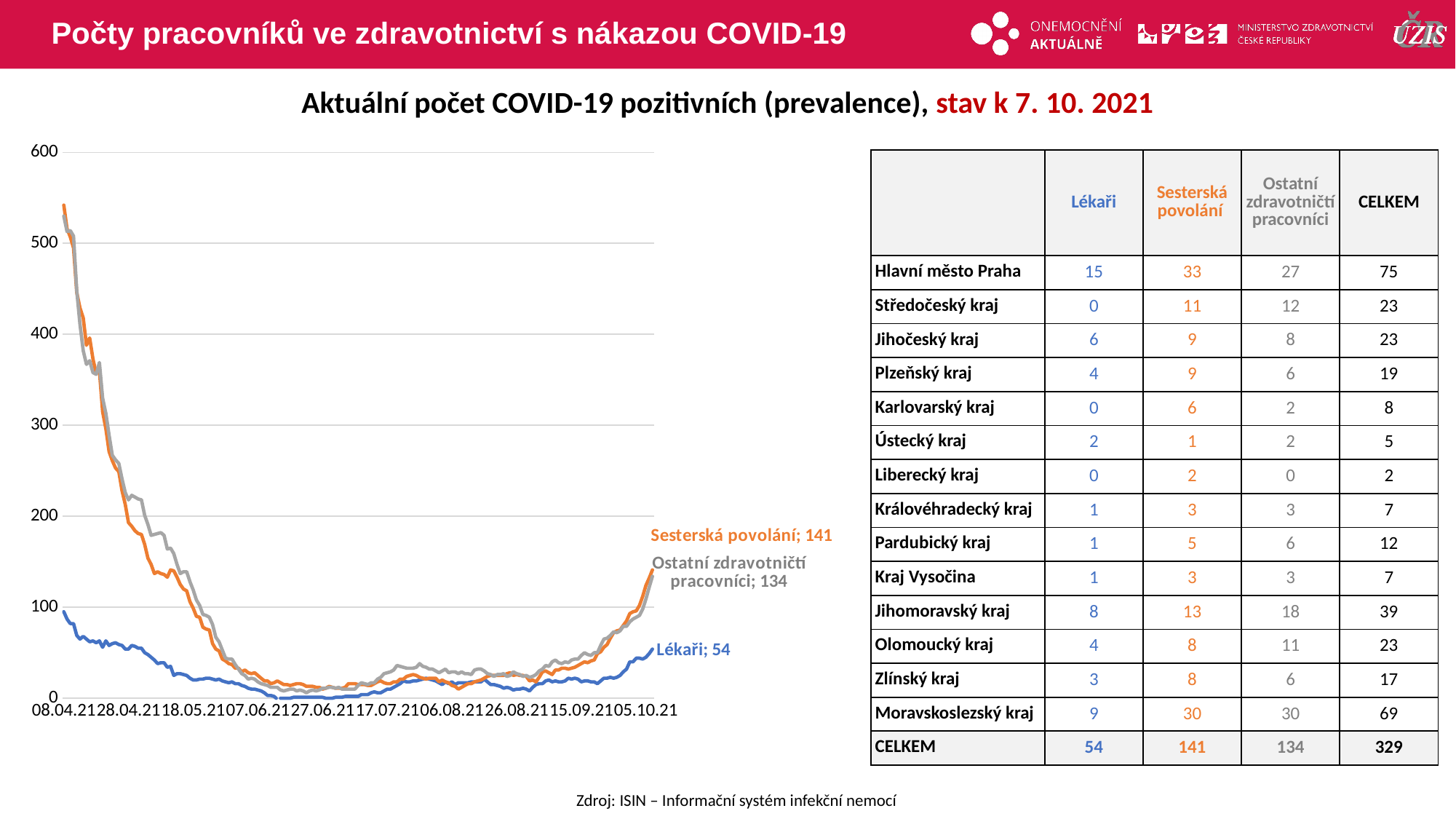

# Počty pracovníků ve zdravotnictví s nákazou COVID-19
Aktuální počet COVID-19 pozitivních (prevalence), stav k 7. 10. 2021

### Chart

| Category | Lékaři | Sesterská povolání | Ostatní zdravotničtí pracovníci |
|---|---|---|---|
| 08.04.21 | 95.0 | 542.0 | 530.0 |
| 09.04.21 | 87.0 | 516.0 | 513.0 |
| 10.04.21 | 82.0 | 507.0 | 514.0 |
| 11.04.21 | 82.0 | 495.0 | 508.0 |
| 12.04.21 | 69.0 | 446.0 | 448.0 |
| 13.04.21 | 65.0 | 429.0 | 411.0 |
| 14.04.21 | 68.0 | 418.0 | 382.0 |
| 15.04.21 | 65.0 | 388.0 | 367.0 |
| 16.04.21 | 62.0 | 396.0 | 371.0 |
| 17.04.21 | 63.0 | 373.0 | 358.0 |
| 18.04.21 | 61.0 | 357.0 | 356.0 |
| 19.04.21 | 63.0 | 360.0 | 369.0 |
| 20.04.21 | 56.0 | 315.0 | 330.0 |
| 21.04.21 | 63.0 | 296.0 | 313.0 |
| 22.04.21 | 58.0 | 271.0 | 289.0 |
| 23.04.21 | 60.0 | 261.0 | 267.0 |
| 24.04.21 | 61.0 | 253.0 | 262.0 |
| 25.04.21 | 59.0 | 249.0 | 258.0 |
| 26.04.21 | 58.0 | 228.0 | 241.0 |
| 27.04.21 | 54.0 | 213.0 | 226.0 |
| 28.04.21 | 54.0 | 193.0 | 218.0 |
| 29.04.21 | 58.0 | 189.0 | 223.0 |
| 30.04.21 | 57.0 | 184.0 | 221.0 |
| 01.05.21 | 55.0 | 181.0 | 219.0 |
| 02.05.21 | 55.0 | 180.0 | 218.0 |
| 03.05.21 | 50.0 | 169.0 | 201.0 |
| 04.05.21 | 48.0 | 154.0 | 191.0 |
| 05.05.21 | 45.0 | 147.0 | 179.0 |
| 06.05.21 | 42.0 | 137.0 | 180.0 |
| 07.05.21 | 38.0 | 139.0 | 181.0 |
| 08.05.21 | 39.0 | 137.0 | 182.0 |
| 09.05.21 | 39.0 | 136.0 | 179.0 |
| 10.05.21 | 34.0 | 133.0 | 164.0 |
| 11.05.21 | 35.0 | 141.0 | 165.0 |
| 12.05.21 | 25.0 | 140.0 | 159.0 |
| 13.05.21 | 27.0 | 133.0 | 147.0 |
| 14.05.21 | 27.0 | 125.0 | 137.0 |
| 15.05.21 | 26.0 | 120.0 | 139.0 |
| 16.05.21 | 25.0 | 118.0 | 139.0 |
| 17.05.21 | 22.0 | 106.0 | 128.0 |
| 18.05.21 | 20.0 | 99.0 | 119.0 |
| 19.05.21 | 20.0 | 90.0 | 108.0 |
| 20.05.21 | 21.0 | 89.0 | 102.0 |
| 21.05.21 | 21.0 | 78.0 | 92.0 |
| 22.05.21 | 22.0 | 76.0 | 91.0 |
| 23.05.21 | 22.0 | 75.0 | 89.0 |
| 24.05.21 | 21.0 | 60.0 | 81.0 |
| 25.05.21 | 20.0 | 54.0 | 67.0 |
| 26.05.21 | 21.0 | 52.0 | 62.0 |
| 27.05.21 | 19.0 | 43.0 | 53.0 |
| 28.05.21 | 18.0 | 41.0 | 44.0 |
| 29.05.21 | 17.0 | 38.0 | 43.0 |
| 30.05.21 | 18.0 | 37.0 | 43.0 |
| 31.05.21 | 16.0 | 33.0 | 37.0 |
| 01.06.21 | 16.0 | 33.0 | 32.0 |
| 02.06.21 | 14.0 | 29.0 | 27.0 |
| 03.06.21 | 13.0 | 31.0 | 25.0 |
| 04.06.21 | 11.0 | 28.0 | 21.0 |
| 05.06.21 | 10.0 | 27.0 | 22.0 |
| 06.06.21 | 10.0 | 28.0 | 21.0 |
| 07.06.21 | 9.0 | 25.0 | 18.0 |
| 08.06.21 | 8.0 | 22.0 | 16.0 |
| 09.06.21 | 6.0 | 19.0 | 15.0 |
| 10.06.21 | 3.0 | 19.0 | 14.0 |
| 11.06.21 | 3.0 | 16.0 | 12.0 |
| 12.06.21 | 2.0 | 17.0 | 12.0 |
| 13.06.21 | -1.0 | 19.0 | 12.0 |
| 14.06.21 | 0.0 | 17.0 | 9.0 |
| 15.06.21 | 0.0 | 15.0 | 8.0 |
| 16.06.21 | 0.0 | 15.0 | 9.0 |
| 17.06.21 | 0.0 | 14.0 | 10.0 |
| 18.06.21 | 1.0 | 15.0 | 10.0 |
| 19.06.21 | 1.0 | 16.0 | 8.0 |
| 20.06.21 | 1.0 | 16.0 | 9.0 |
| 21.06.21 | 1.0 | 15.0 | 8.0 |
| 22.06.21 | 1.0 | 13.0 | 6.0 |
| 23.06.21 | 1.0 | 13.0 | 8.0 |
| 24.06.21 | 1.0 | 13.0 | 9.0 |
| 25.06.21 | 1.0 | 12.0 | 8.0 |
| 26.06.21 | 1.0 | 12.0 | 9.0 |
| 27.06.21 | 1.0 | 10.0 | 11.0 |
| 28.06.21 | 0.0 | 11.0 | 11.0 |
| 29.06.21 | 0.0 | 13.0 | 12.0 |
| 30.06.21 | 0.0 | 12.0 | 12.0 |
| 01.07.21 | 1.0 | 11.0 | 11.0 |
| 02.07.21 | 1.0 | 11.0 | 12.0 |
| 03.07.21 | 1.0 | 11.0 | 10.0 |
| 04.07.21 | 2.0 | 12.0 | 10.0 |
| 05.07.21 | 2.0 | 16.0 | 10.0 |
| 06.07.21 | 2.0 | 16.0 | 10.0 |
| 07.07.21 | 2.0 | 16.0 | 10.0 |
| 08.07.21 | 2.0 | 15.0 | 14.0 |
| 09.07.21 | 4.0 | 15.0 | 17.0 |
| 10.07.21 | 4.0 | 15.0 | 16.0 |
| 11.07.21 | 4.0 | 14.0 | 15.0 |
| 12.07.21 | 6.0 | 14.0 | 17.0 |
| 13.07.21 | 7.0 | 16.0 | 17.0 |
| 14.07.21 | 6.0 | 18.0 | 21.0 |
| 15.07.21 | 6.0 | 19.0 | 23.0 |
| 16.07.21 | 8.0 | 17.0 | 27.0 |
| 17.07.21 | 10.0 | 16.0 | 28.0 |
| 18.07.21 | 10.0 | 16.0 | 29.0 |
| 19.07.21 | 12.0 | 18.0 | 31.0 |
| 20.07.21 | 14.0 | 18.0 | 36.0 |
| 21.07.21 | 16.0 | 21.0 | 35.0 |
| 22.07.21 | 19.0 | 21.0 | 34.0 |
| 23.07.21 | 18.0 | 24.0 | 33.0 |
| 24.07.21 | 18.0 | 25.0 | 33.0 |
| 25.07.21 | 19.0 | 26.0 | 33.0 |
| 26.07.21 | 19.0 | 25.0 | 34.0 |
| 27.07.21 | 20.0 | 23.0 | 38.0 |
| 28.07.21 | 21.0 | 22.0 | 35.0 |
| 29.07.21 | 22.0 | 21.0 | 34.0 |
| 30.07.21 | 21.0 | 22.0 | 32.0 |
| 31.07.21 | 20.0 | 22.0 | 32.0 |
| 01.08.21 | 19.0 | 22.0 | 30.0 |
| 02.08.21 | 17.0 | 18.0 | 28.0 |
| 03.08.21 | 15.0 | 20.0 | 30.0 |
| 04.08.21 | 18.0 | 18.0 | 32.0 |
| 05.08.21 | 16.0 | 17.0 | 28.0 |
| 06.08.21 | 18.0 | 14.0 | 29.0 |
| 07.08.21 | 15.0 | 13.0 | 29.0 |
| 08.08.21 | 17.0 | 10.0 | 27.0 |
| 09.08.21 | 17.0 | 12.0 | 29.0 |
| 10.08.21 | 17.0 | 14.0 | 27.0 |
| 11.08.21 | 17.0 | 16.0 | 27.0 |
| 12.08.21 | 18.0 | 16.0 | 26.0 |
| 13.08.21 | 18.0 | 18.0 | 31.0 |
| 14.08.21 | 18.0 | 19.0 | 32.0 |
| 15.08.21 | 18.0 | 20.0 | 32.0 |
| 16.08.21 | 21.0 | 22.0 | 30.0 |
| 17.08.21 | 18.0 | 24.0 | 27.0 |
| 18.08.21 | 15.0 | 25.0 | 26.0 |
| 19.08.21 | 15.0 | 25.0 | 24.0 |
| 20.08.21 | 14.0 | 25.0 | 26.0 |
| 21.08.21 | 13.0 | 25.0 | 26.0 |
| 22.08.21 | 11.0 | 25.0 | 27.0 |
| 23.08.21 | 12.0 | 27.0 | 24.0 |
| 24.08.21 | 11.0 | 28.0 | 25.0 |
| 25.08.21 | 9.0 | 25.0 | 29.0 |
| 26.08.21 | 10.0 | 26.0 | 27.0 |
| 27.08.21 | 10.0 | 25.0 | 26.0 |
| 28.08.21 | 11.0 | 25.0 | 24.0 |
| 29.08.21 | 10.0 | 24.0 | 25.0 |
| 30.08.21 | 8.0 | 19.0 | 23.0 |
| 31.08.21 | 12.0 | 20.0 | 24.0 |
| 01.09.21 | 15.0 | 18.0 | 26.0 |
| 02.09.21 | 16.0 | 23.0 | 30.0 |
| 03.09.21 | 16.0 | 29.0 | 32.0 |
| 04.09.21 | 19.0 | 30.0 | 36.0 |
| 05.09.21 | 20.0 | 28.0 | 35.0 |
| 06.09.21 | 18.0 | 26.0 | 40.0 |
| 07.09.21 | 19.0 | 31.0 | 42.0 |
| 08.09.21 | 18.0 | 31.0 | 39.0 |
| 09.09.21 | 18.0 | 33.0 | 38.0 |
| 10.09.21 | 19.0 | 33.0 | 40.0 |
| 11.09.21 | 22.0 | 32.0 | 39.0 |
| 12.09.21 | 21.0 | 33.0 | 42.0 |
| 13.09.21 | 22.0 | 34.0 | 43.0 |
| 14.09.21 | 21.0 | 36.0 | 43.0 |
| 15.09.21 | 18.0 | 38.0 | 47.0 |
| 16.09.21 | 19.0 | 40.0 | 50.0 |
| 17.09.21 | 19.0 | 39.0 | 48.0 |
| 18.09.21 | 18.0 | 41.0 | 47.0 |
| 19.09.21 | 18.0 | 42.0 | 50.0 |
| 20.09.21 | 16.0 | 49.0 | 50.0 |
| 21.09.21 | 19.0 | 51.0 | 58.0 |
| 22.09.21 | 22.0 | 56.0 | 65.0 |
| 23.09.21 | 22.0 | 59.0 | 66.0 |
| 24.09.21 | 23.0 | 66.0 | 69.0 |
| 25.09.21 | 22.0 | 72.0 | 73.0 |
| 26.09.21 | 23.0 | 74.0 | 72.0 |
| 27.09.21 | 25.0 | 75.0 | 74.0 |
| 28.09.21 | 29.0 | 80.0 | 79.0 |
| 29.09.21 | 32.0 | 85.0 | 79.0 |
| 30.09.21 | 40.0 | 93.0 | 84.0 |
| 01.10.21 | 40.0 | 95.0 | 87.0 |
| 02.10.21 | 44.0 | 96.0 | 89.0 |
| 03.10.21 | 44.0 | 102.0 | 91.0 |
| 04.10.21 | 43.0 | 112.0 | 98.0 |
| 05.10.21 | 45.0 | 124.0 | 109.0 |
| 06.10.21 | 49.0 | 132.0 | 122.0 |
| 07.10.21 | 54.0 | 141.0 | 134.0 |
|  | Lékaři | Sesterská povolání | Ostatní zdravotničtí pracovníci | CELKEM |
| --- | --- | --- | --- | --- |
| Hlavní město Praha | 15 | 33 | 27 | 75 |
| Středočeský kraj | 0 | 11 | 12 | 23 |
| Jihočeský kraj | 6 | 9 | 8 | 23 |
| Plzeňský kraj | 4 | 9 | 6 | 19 |
| Karlovarský kraj | 0 | 6 | 2 | 8 |
| Ústecký kraj | 2 | 1 | 2 | 5 |
| Liberecký kraj | 0 | 2 | 0 | 2 |
| Královéhradecký kraj | 1 | 3 | 3 | 7 |
| Pardubický kraj | 1 | 5 | 6 | 12 |
| Kraj Vysočina | 1 | 3 | 3 | 7 |
| Jihomoravský kraj | 8 | 13 | 18 | 39 |
| Olomoucký kraj | 4 | 8 | 11 | 23 |
| Zlínský kraj | 3 | 8 | 6 | 17 |
| Moravskoslezský kraj | 9 | 30 | 30 | 69 |
| CELKEM | 54 | 141 | 134 | 329 |
Zdroj: ISIN – Informační systém infekční nemocí